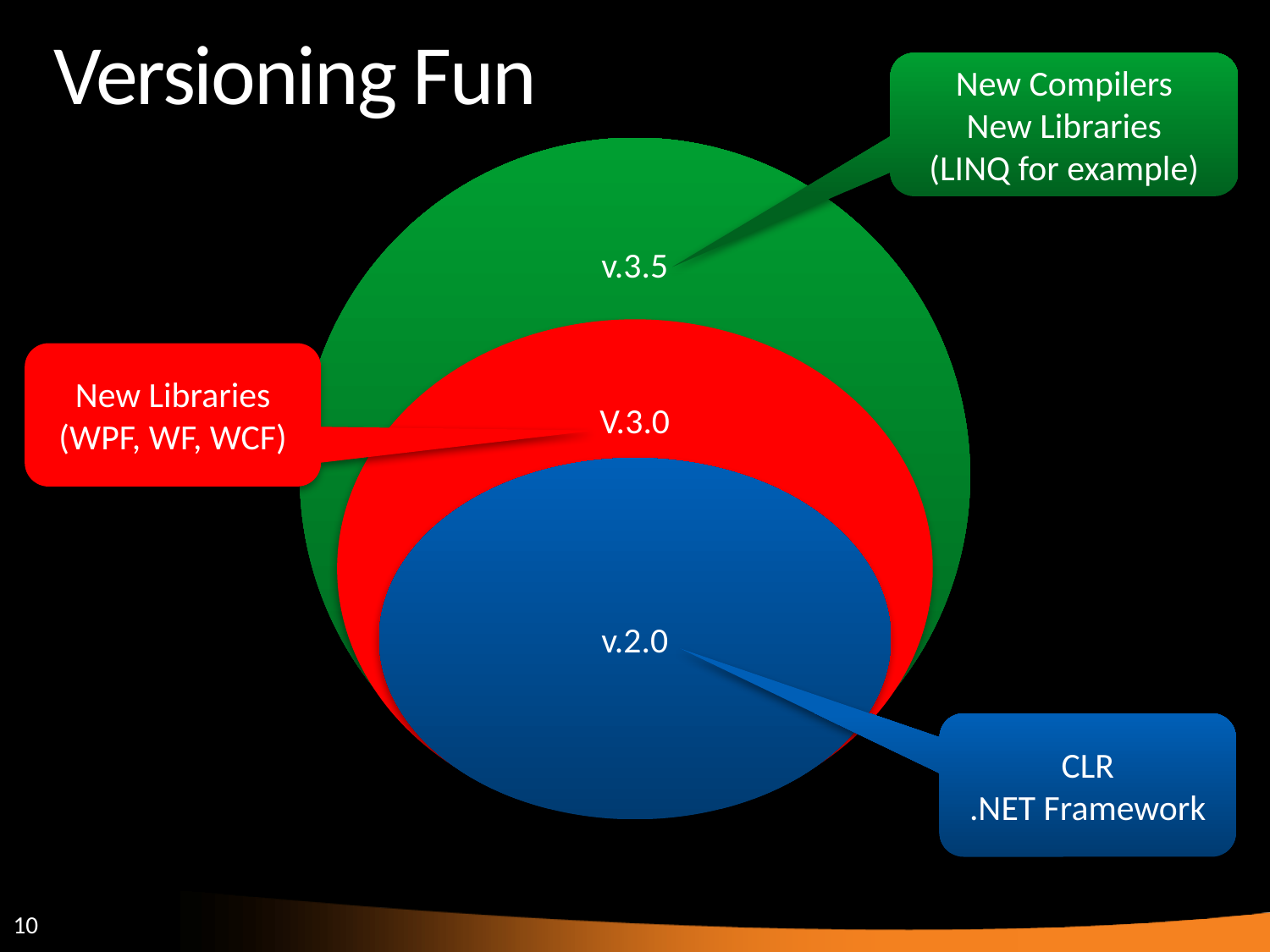

# Versioning Fun
New Compilers
New Libraries
(LINQ for example)
v.3.5
V.3.0

New Libraries
(WPF, WF, WCF)
v.2.0
CLR
.NET Framework